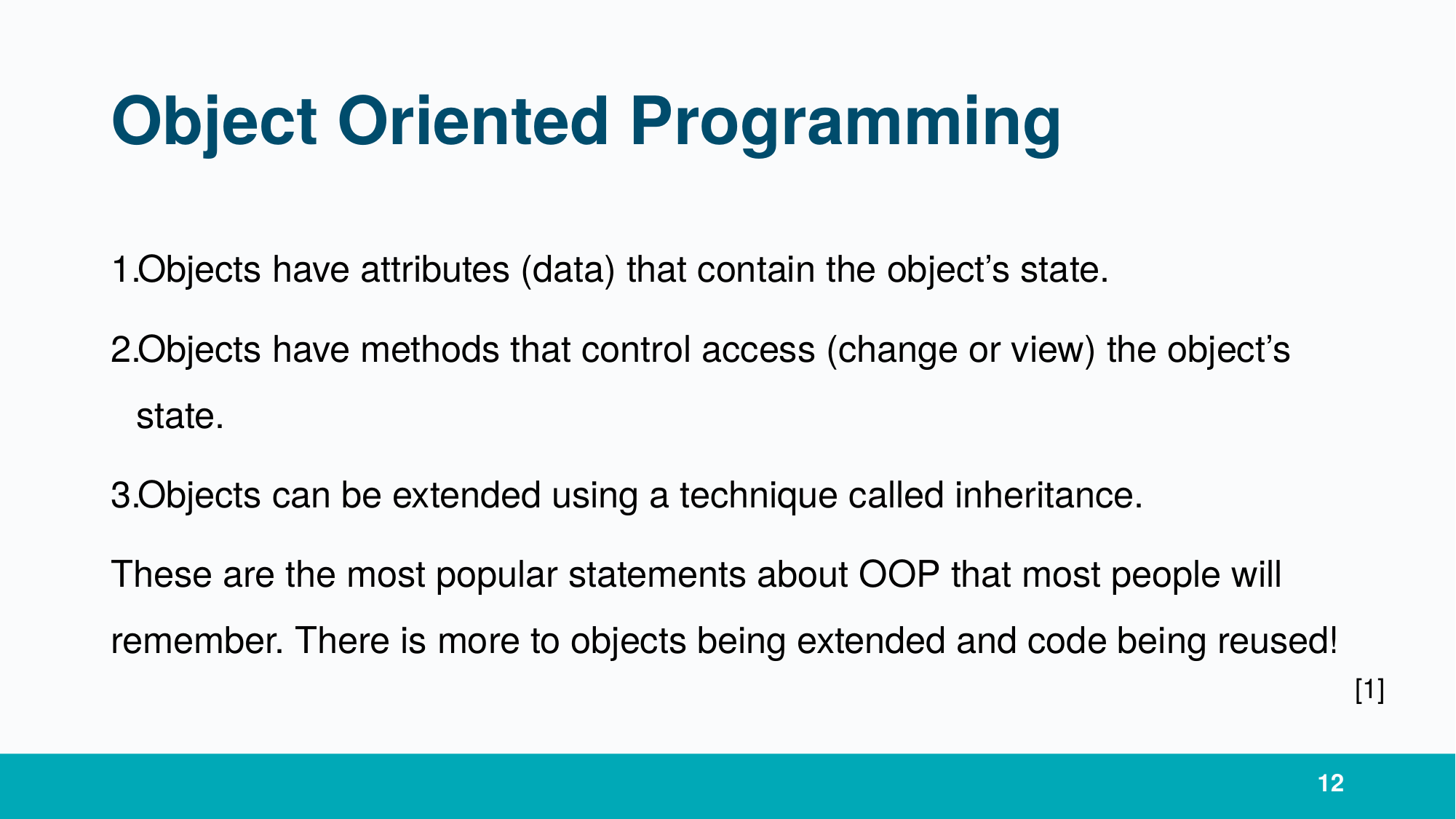

# Object Oriented Programming
Objects have attributes (data) that contain the object’s state.
Objects have methods that control access (change or view) the object’s state.
Objects can be extended using a technique called inheritance.
These are the most popular statements about OOP that most people will remember. There is more to objects being extended and code being reused!
[1]
12